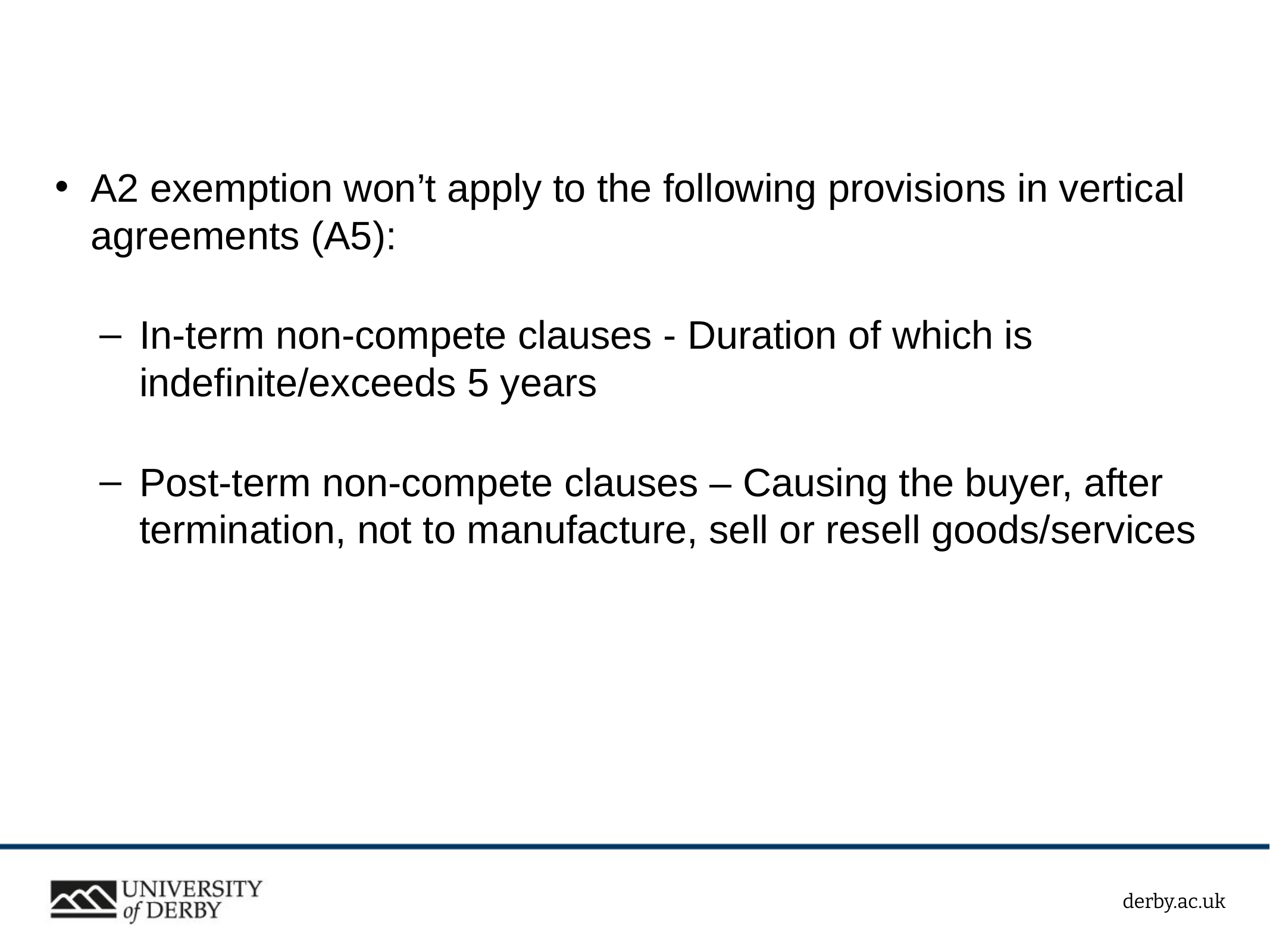

A2 exemption won’t apply to the following provisions in vertical agreements (A5):
In-term non-compete clauses - Duration of which is indefinite/exceeds 5 years
Post-term non-compete clauses – Causing the buyer, after termination, not to manufacture, sell or resell goods/services